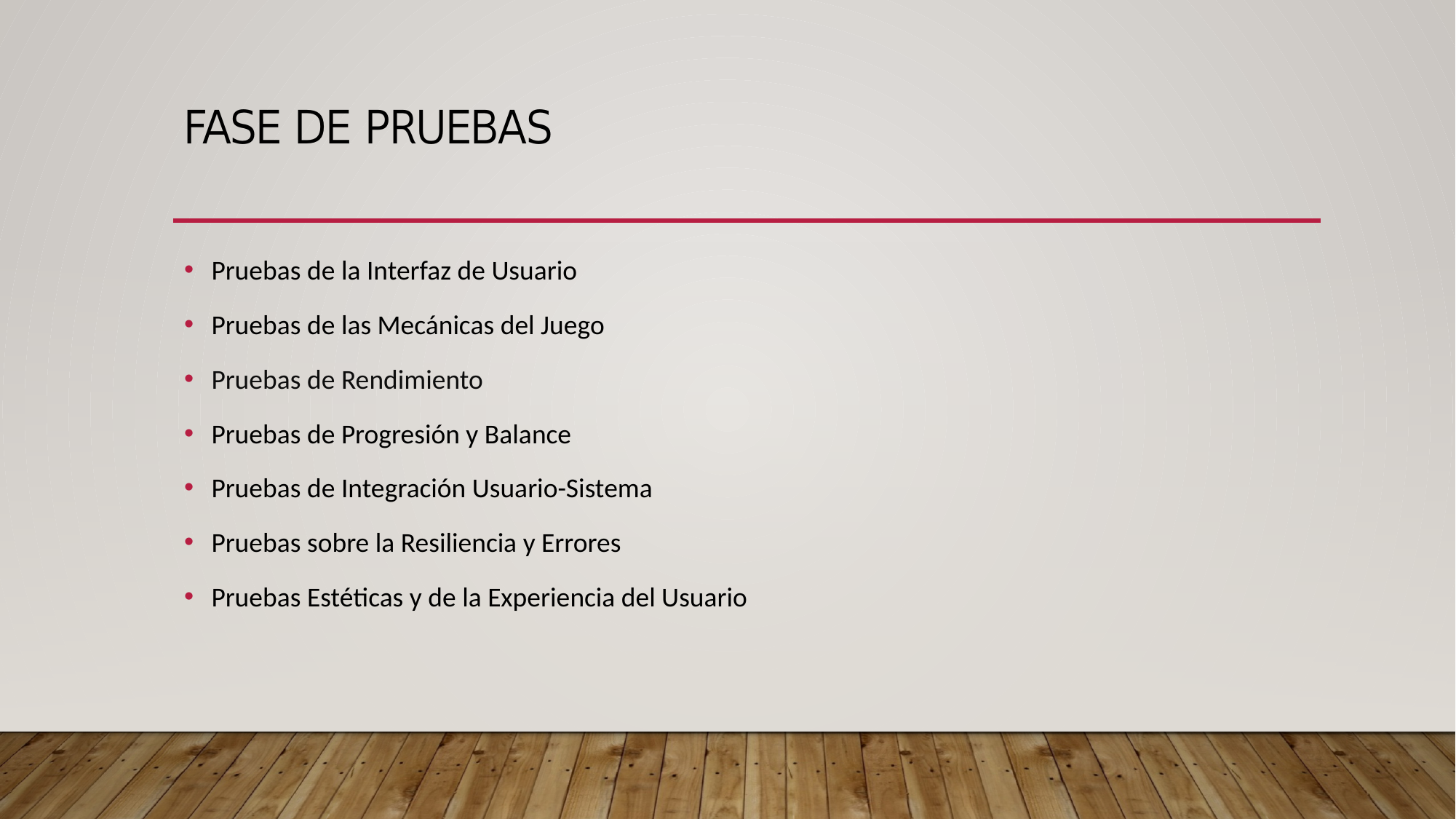

# Fase de Pruebas
Pruebas de la Interfaz de Usuario
Pruebas de las Mecánicas del Juego
Pruebas de Rendimiento
Pruebas de Progresión y Balance
Pruebas de Integración Usuario-Sistema
Pruebas sobre la Resiliencia y Errores
Pruebas Estéticas y de la Experiencia del Usuario